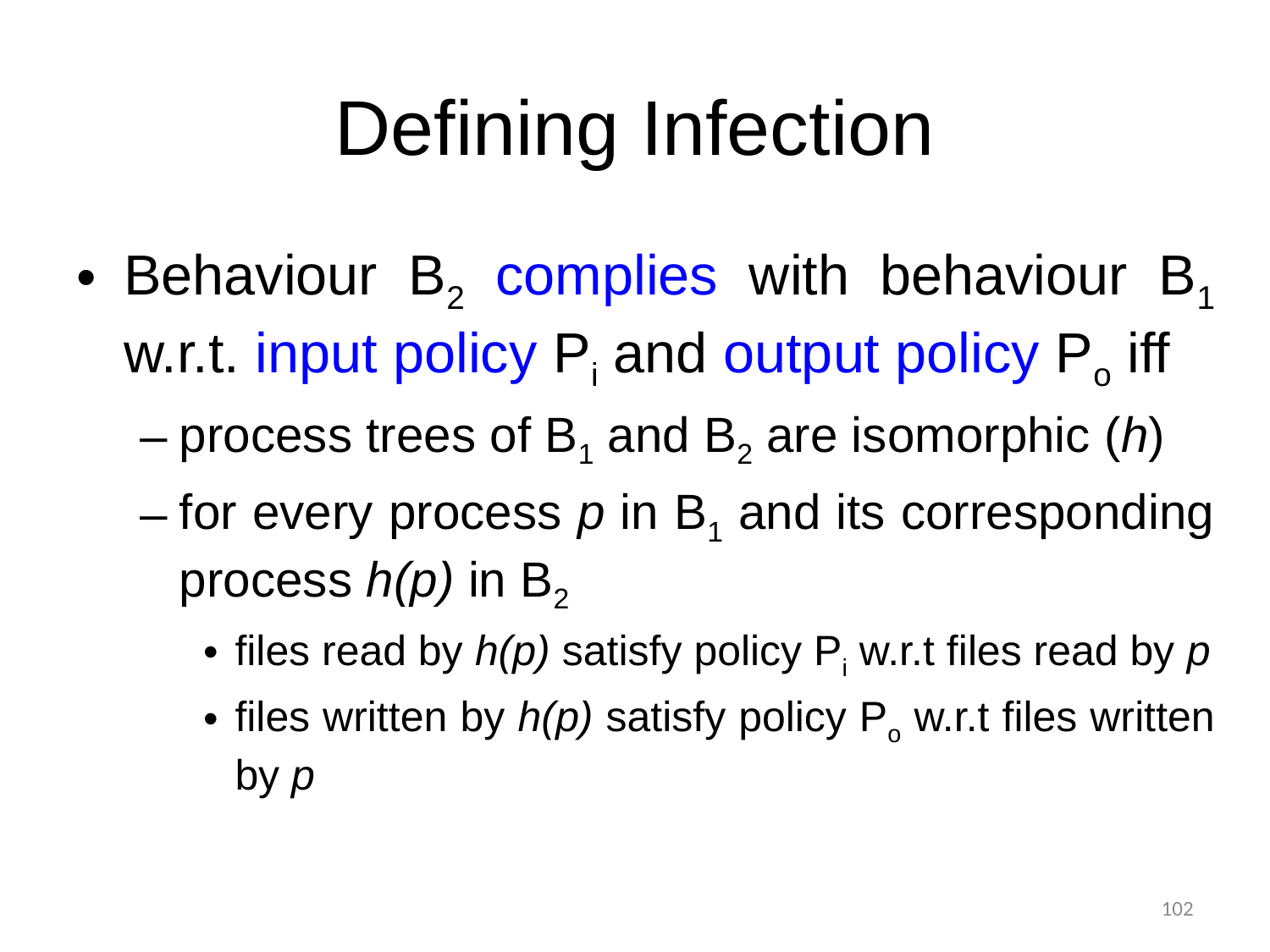

Defining Infection
Behaviour B2 complies with behaviour B1 w.r.t. input policy Pi and output policy Po iff
process trees of B1 and B2 are isomorphic (h)
for every process p in B1 and its corresponding process h(p) in B2
files read by h(p) satisfy policy Pi w.r.t files read by p
files written by h(p) satisfy policy Po w.r.t files written by p
102